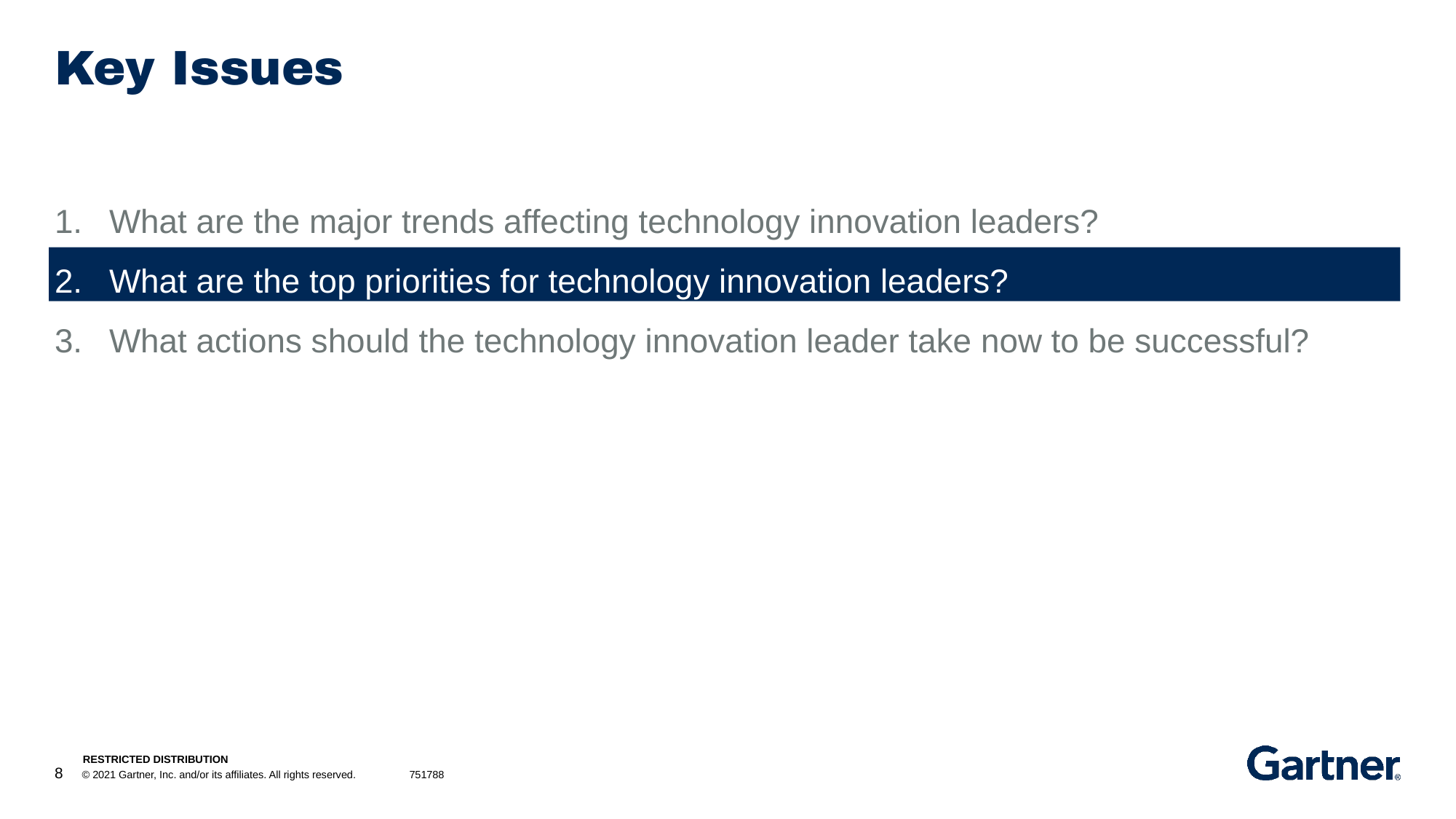

# Key Issues
What are the major trends affecting technology innovation leaders?
What are the top priorities for technology innovation leaders?
What actions should the technology innovation leader take now to be successful?